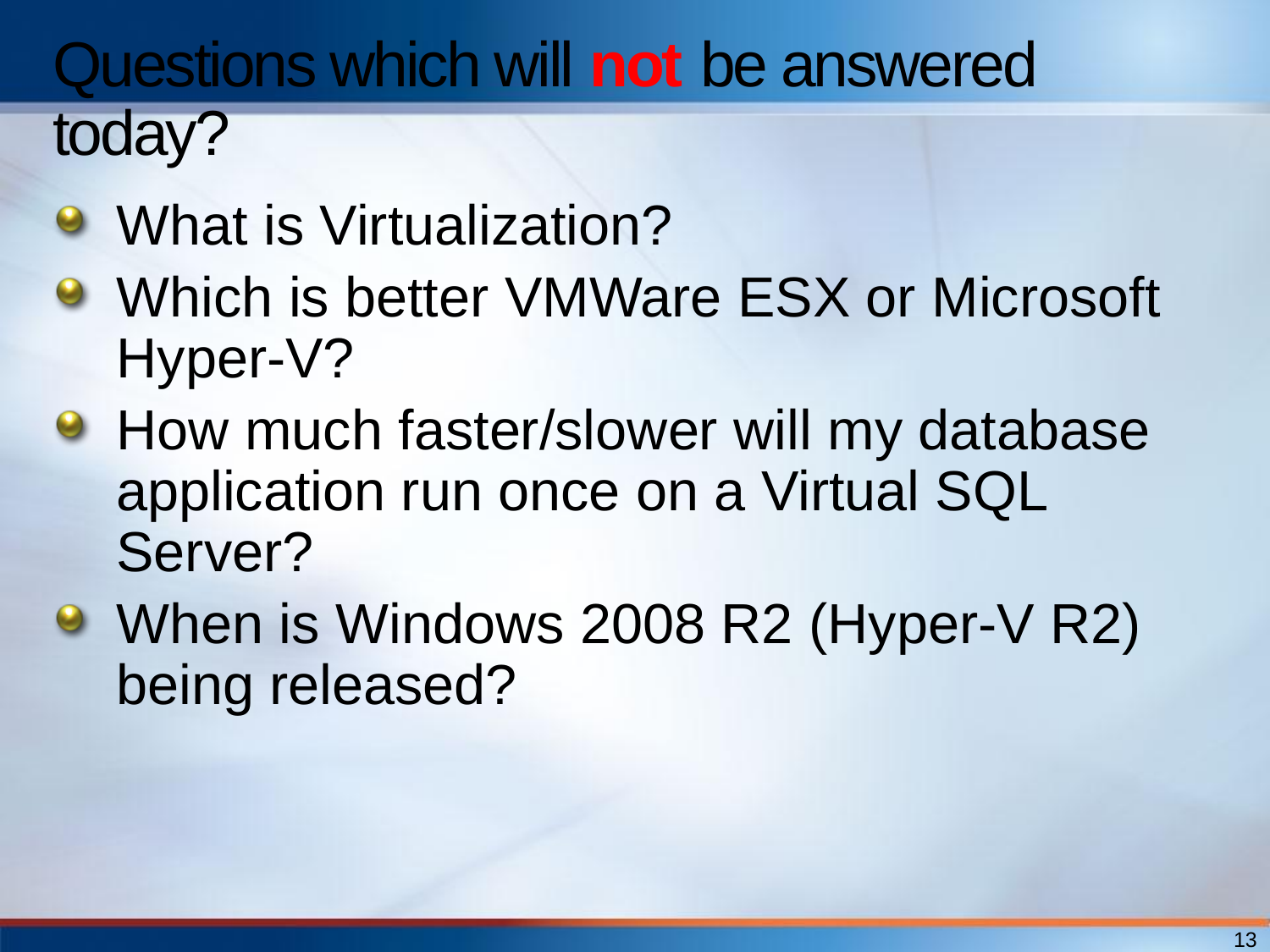

# Questions which will not be answered today?
What is Virtualization?
Which is better VMWare ESX or Microsoft Hyper-V?
How much faster/slower will my database application run once on a Virtual SQL Server?
When is Windows 2008 R2 (Hyper-V R2) being released?

13